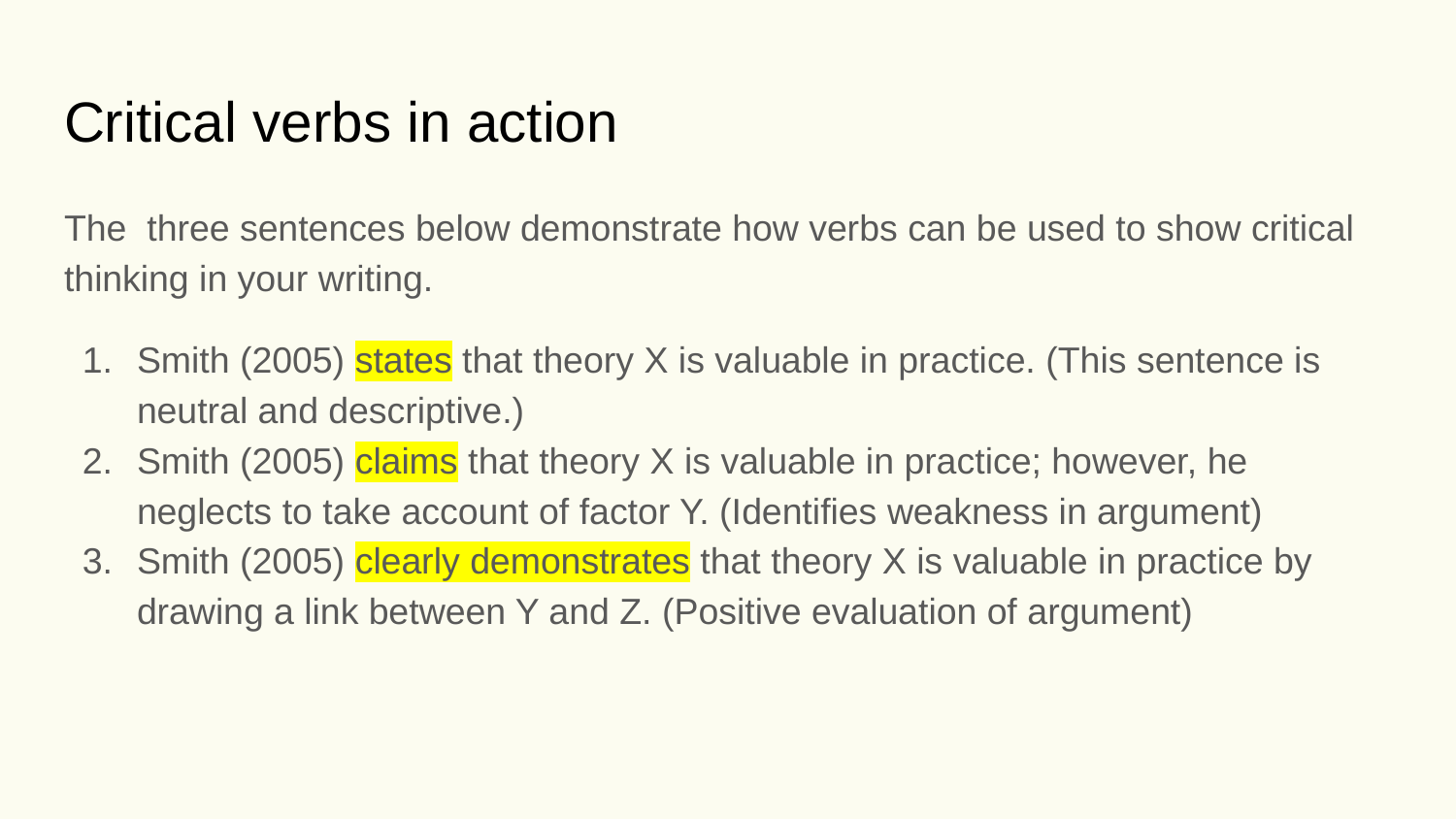

# Critical verbs in action
The  three sentences below demonstrate how verbs can be used to show critical thinking in your writing.
Smith (2005) states that theory X is valuable in practice. (This sentence is neutral and descriptive.)
Smith (2005) claims that theory X is valuable in practice; however, he neglects to take account of factor Y. (Identifies weakness in argument)
Smith (2005) clearly demonstrates that theory X is valuable in practice by drawing a link between Y and Z. (Positive evaluation of argument)